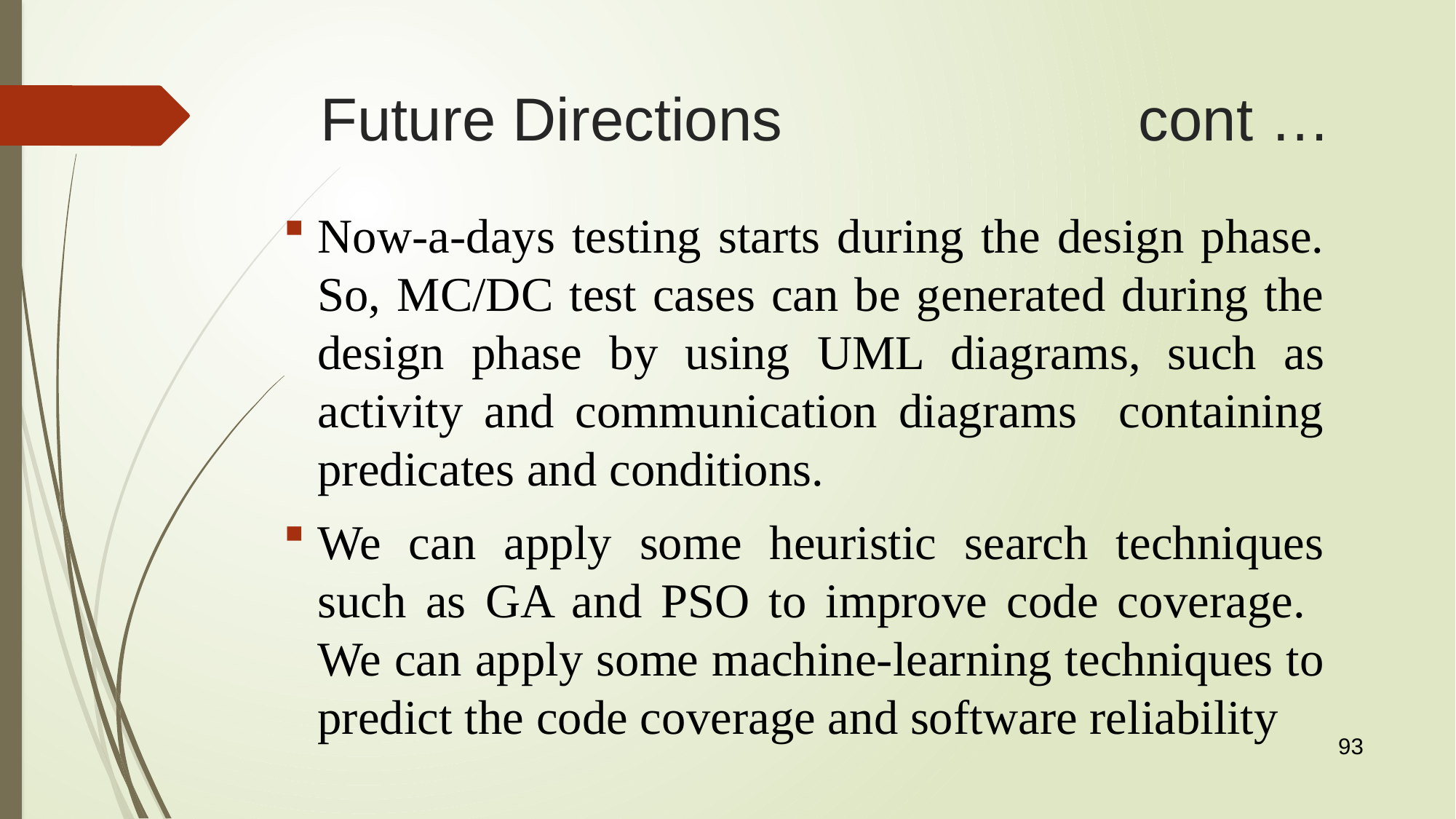

# Future Directions                     cont …
Now-a-days testing starts during the design phase. So, MC/DC test cases can be generated during the design phase by using UML diagrams, such as activity and communication diagrams  containing predicates and conditions.
We can apply some heuristic search techniques such as GA and PSO to improve code coverage.  We can apply some machine-learning techniques to predict the code coverage and software reliability
93